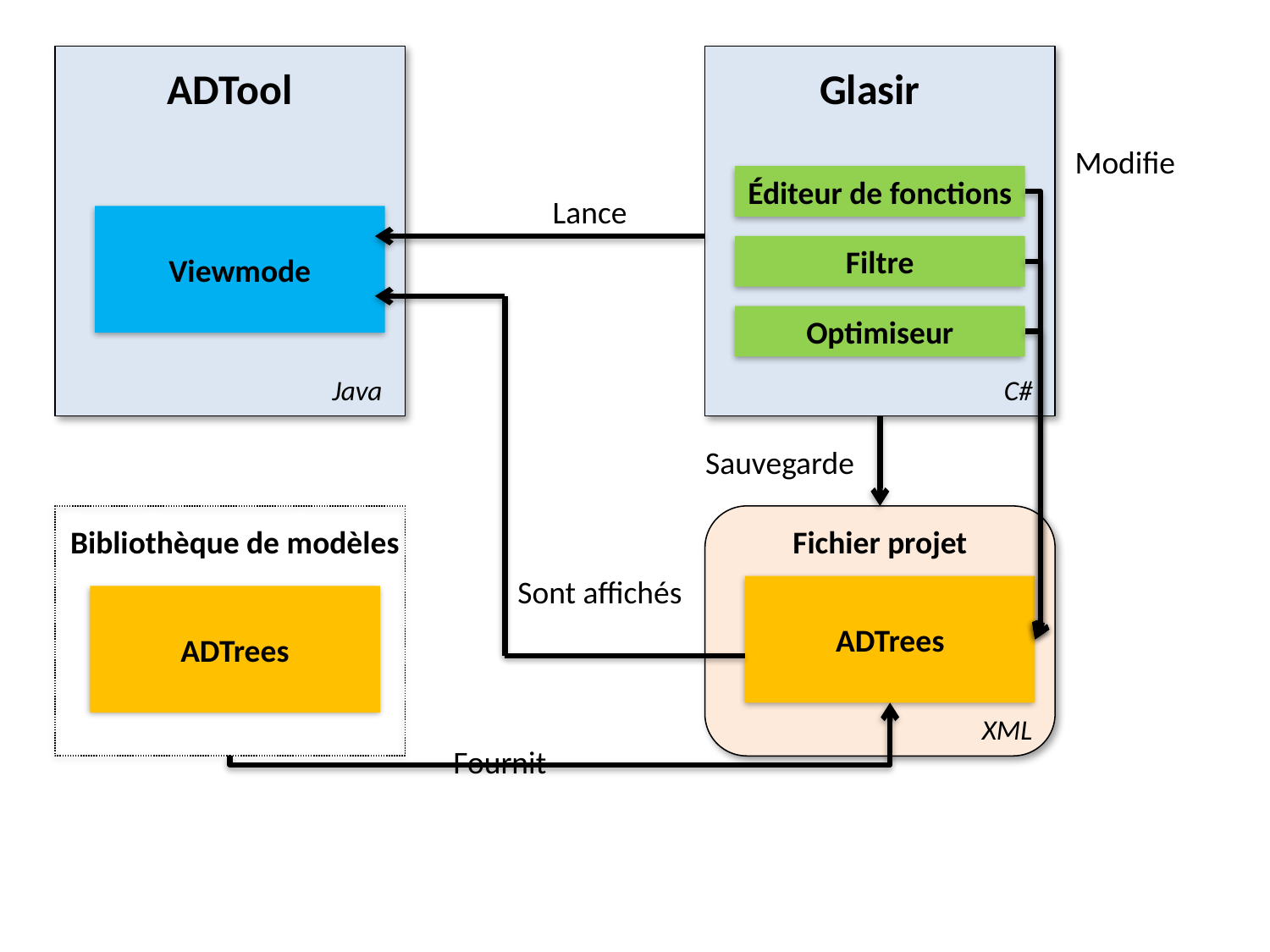

ADTool
Glasir
Modifie
Éditeur de fonctions
Lance

Viewmode

Filtre
Optimiseur
Java
C#
Sauvegarde

Bibliothèque de modèles
Fichier projet
Sont affichés

ADTrees

ADTrees

XML
Fournit